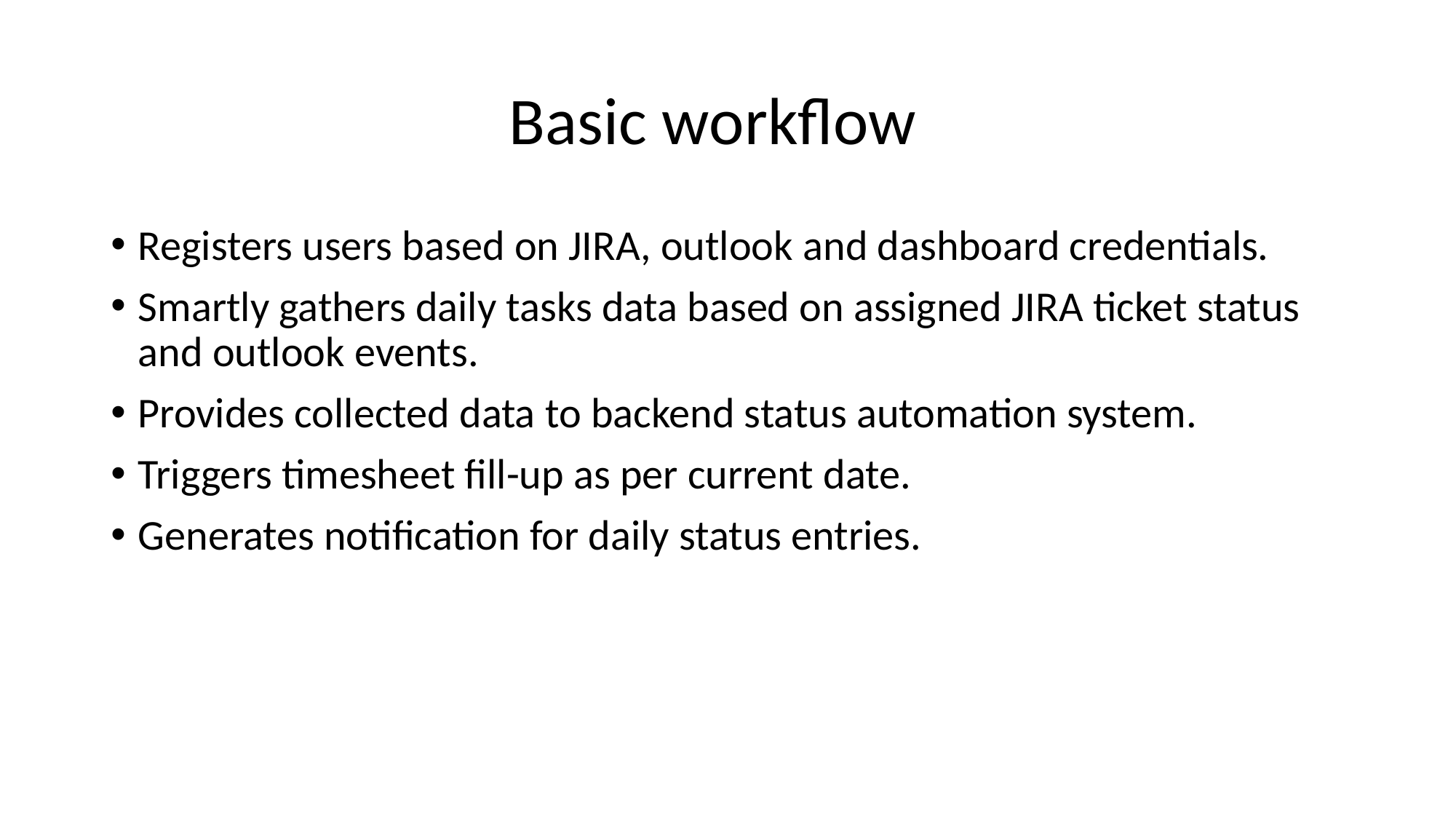

# Basic workflow
Registers users based on JIRA, outlook and dashboard credentials.
Smartly gathers daily tasks data based on assigned JIRA ticket status and outlook events.
Provides collected data to backend status automation system.
Triggers timesheet fill-up as per current date.
Generates notification for daily status entries.